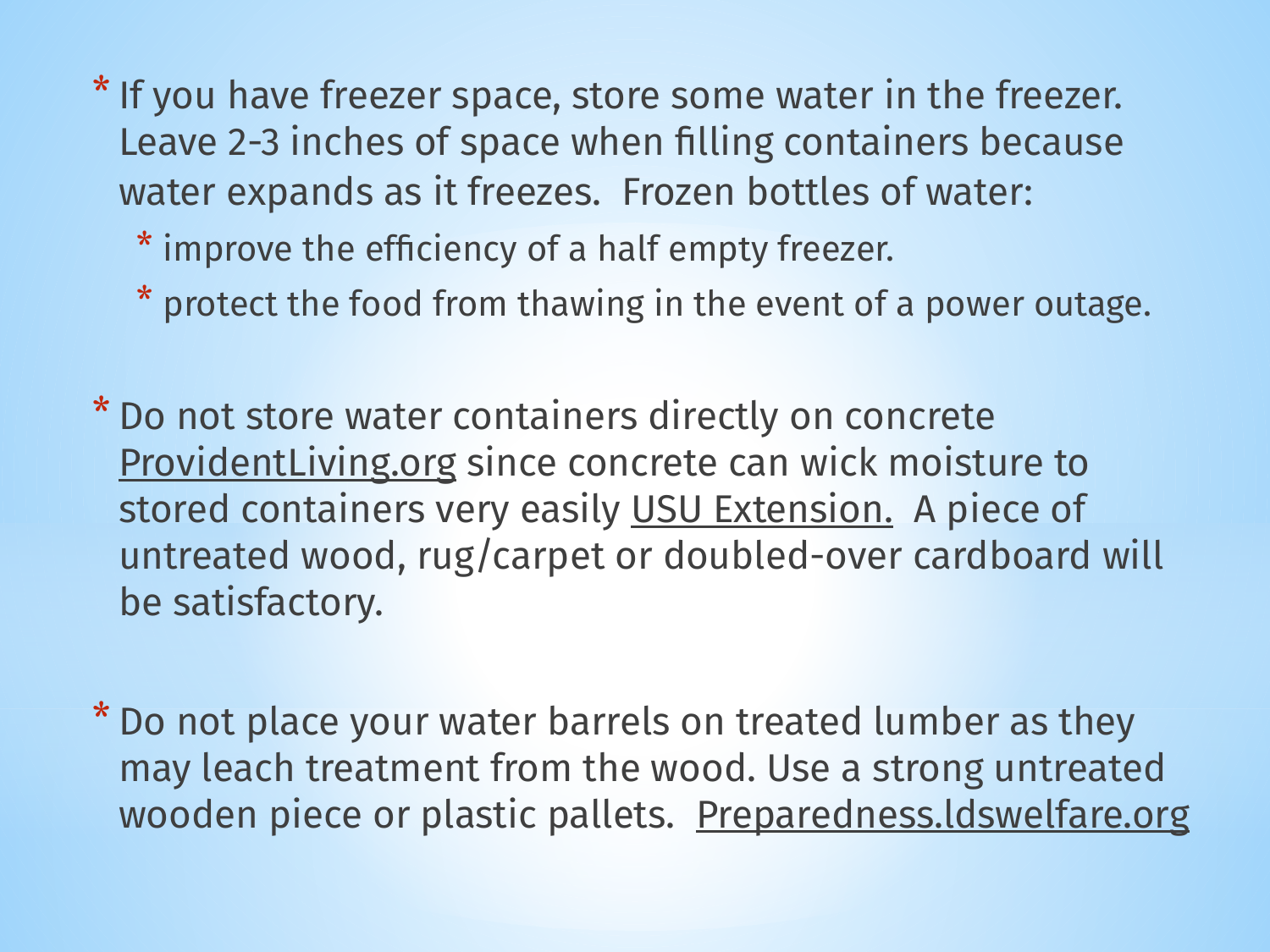

If you have freezer space, store some water in the freezer. Leave 2-3 inches of space when filling containers because water expands as it freezes.  Frozen bottles of water:
improve the efficiency of a half empty freezer.
protect the food from thawing in the event of a power outage.

Do not store water containers directly on concrete ProvidentLiving.org since concrete can wick moisture to stored containers very easily USU Extension.  A piece of untreated wood, rug/carpet or doubled-over cardboard will be satisfactory.

Do not place your water barrels on treated lumber as they may leach treatment from the wood. Use a strong untreated wooden piece or plastic pallets.  Preparedness.ldswelfare.org